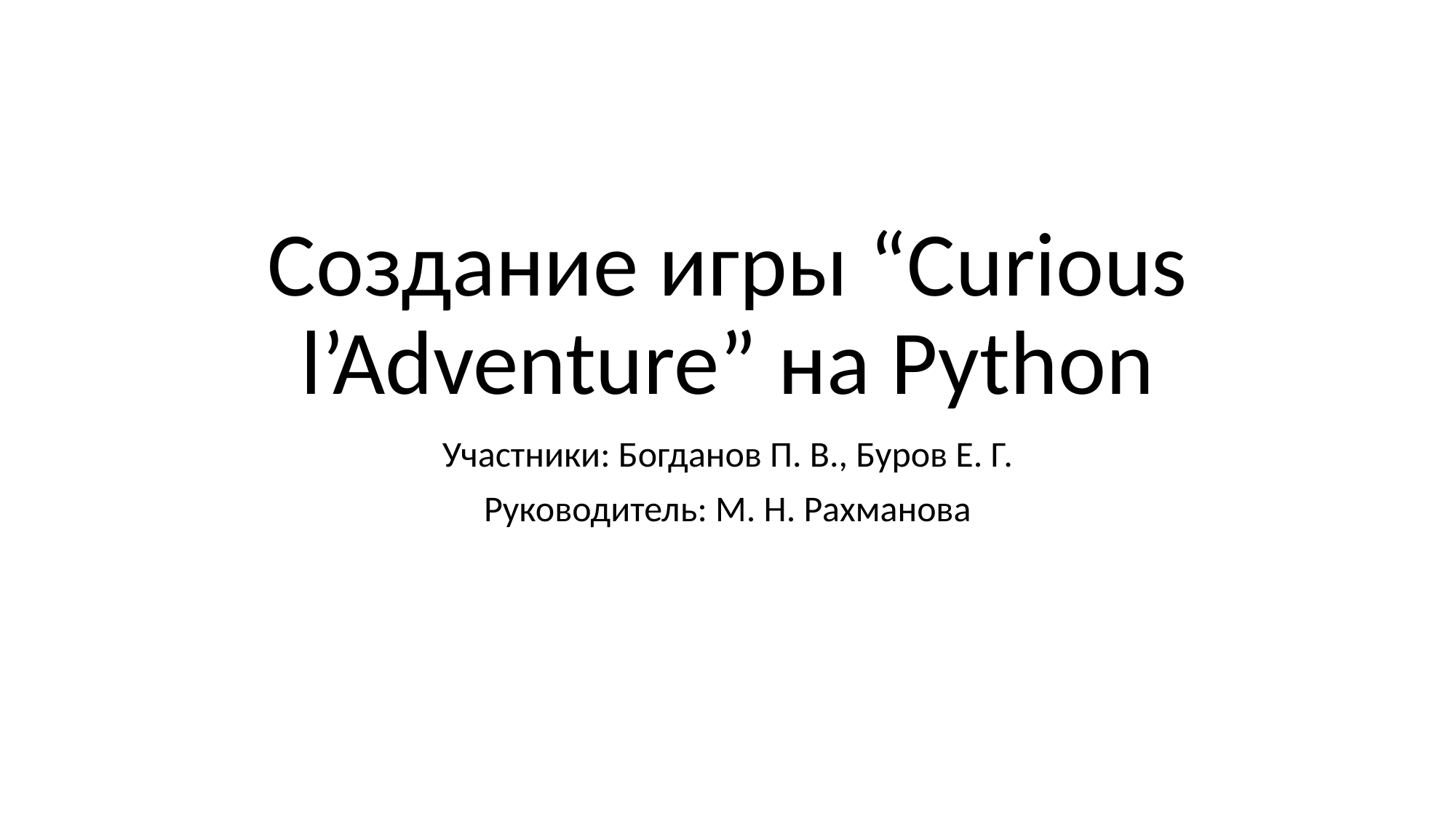

# Создание игры “Curious l’Adventure” на Python
Участники: Богданов П. В., Буров Е. Г.
Руководитель: М. Н. Рахманова